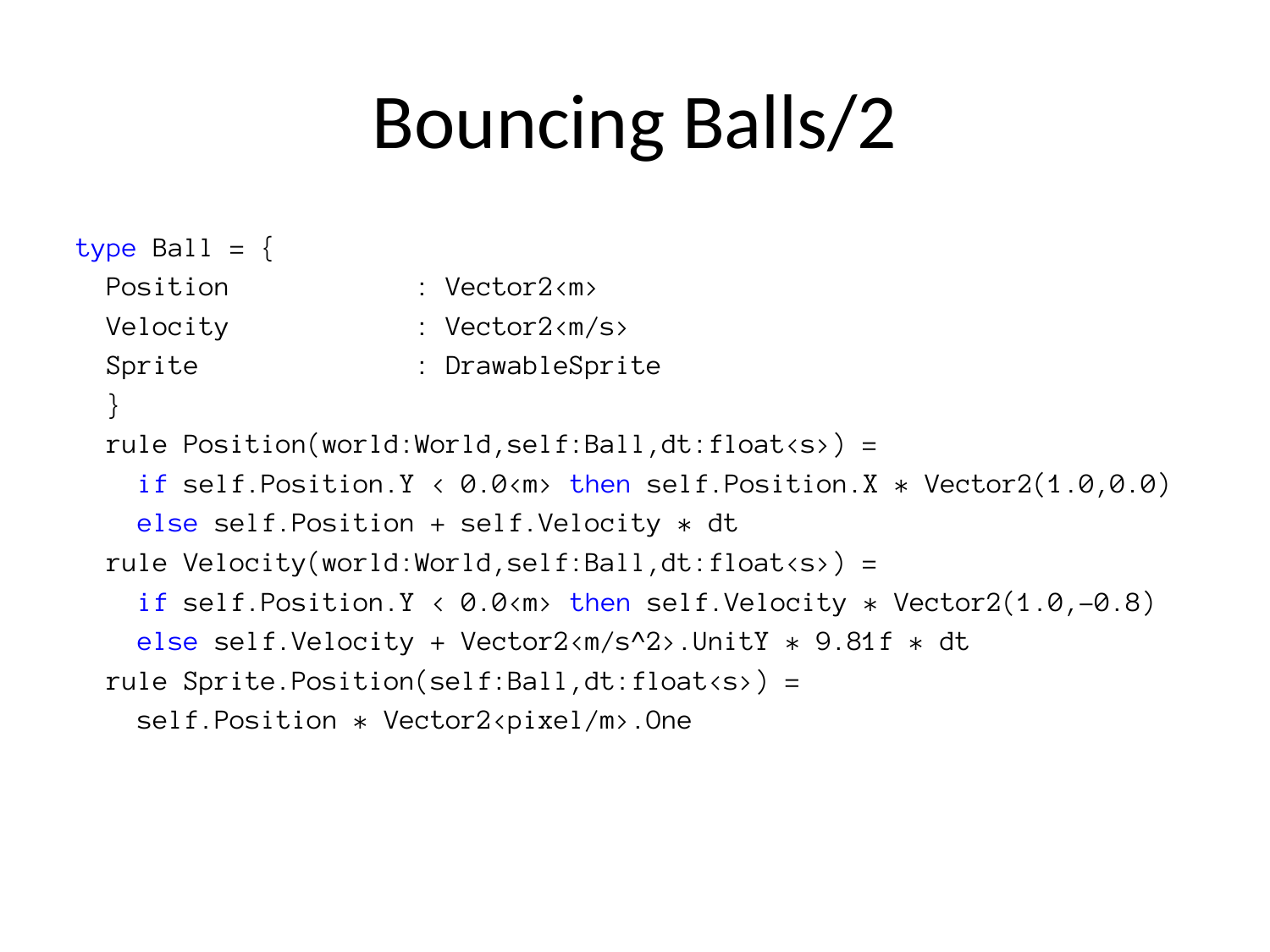

# Bouncing Balls/2
type Ball = {
  Position            : Vector2<m>
  Velocity            : Vector2<m/s>
  Sprite              : DrawableSprite
  }
  rule Position(world:World,self:Ball,dt:float<s>) =
    if self.Position.Y < 0.0<m> then self.Position.X * Vector2(1.0,0.0)
    else self.Position + self.Velocity * dt
  rule Velocity(world:World,self:Ball,dt:float<s>) =
    if self.Position.Y < 0.0<m> then self.Velocity * Vector2(1.0,-0.8)
    else self.Velocity + Vector2<m/s^2>.UnitY * 9.81f * dt
  rule Sprite.Position(self:Ball,dt:float<s>) =
    self.Position * Vector2<pixel/m>.One